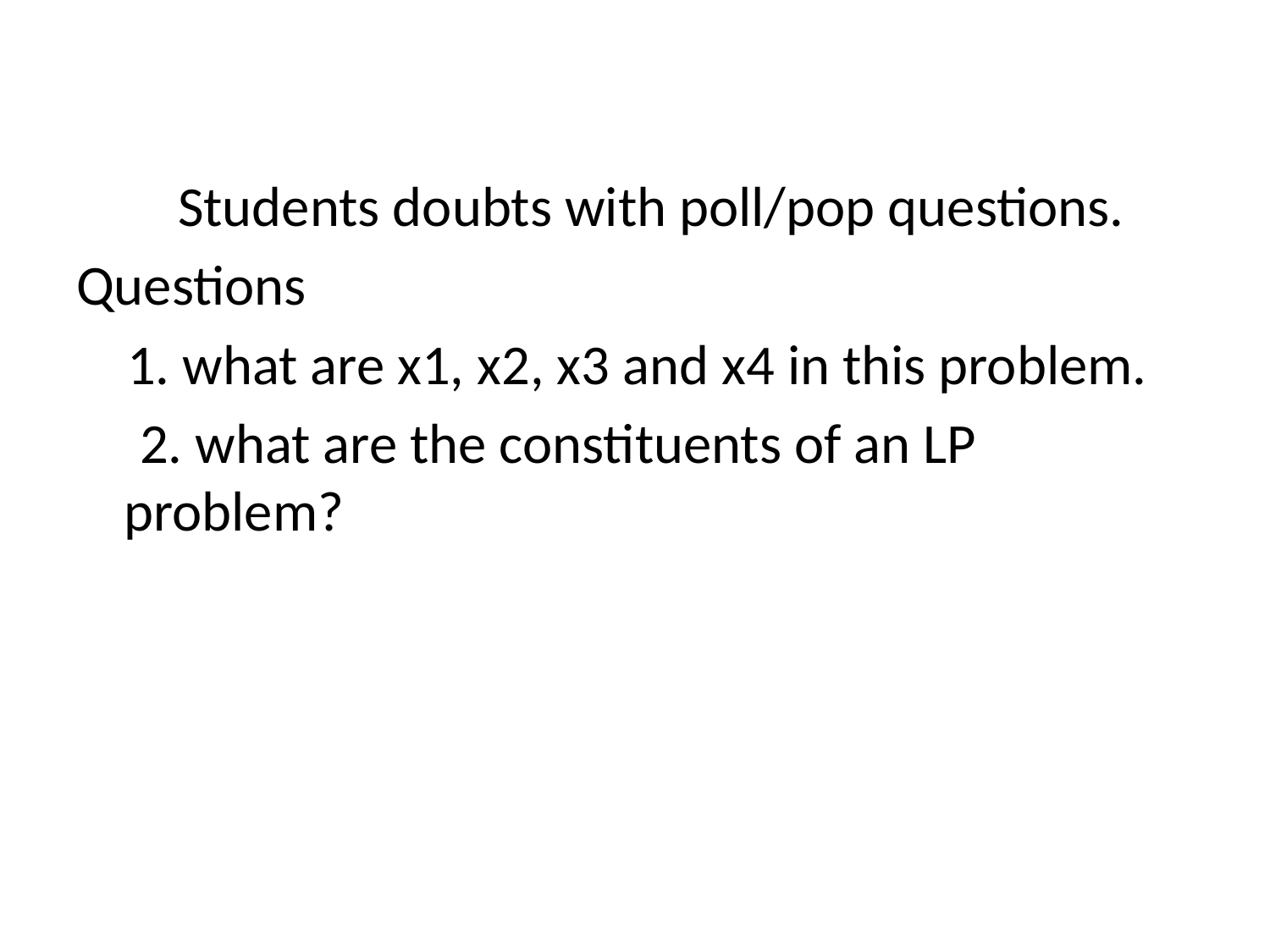

Students doubts with poll/pop questions.
Questions
    1. what are x1, x2, x3 and x4 in this problem.
     2. what are the constituents of an LP problem?